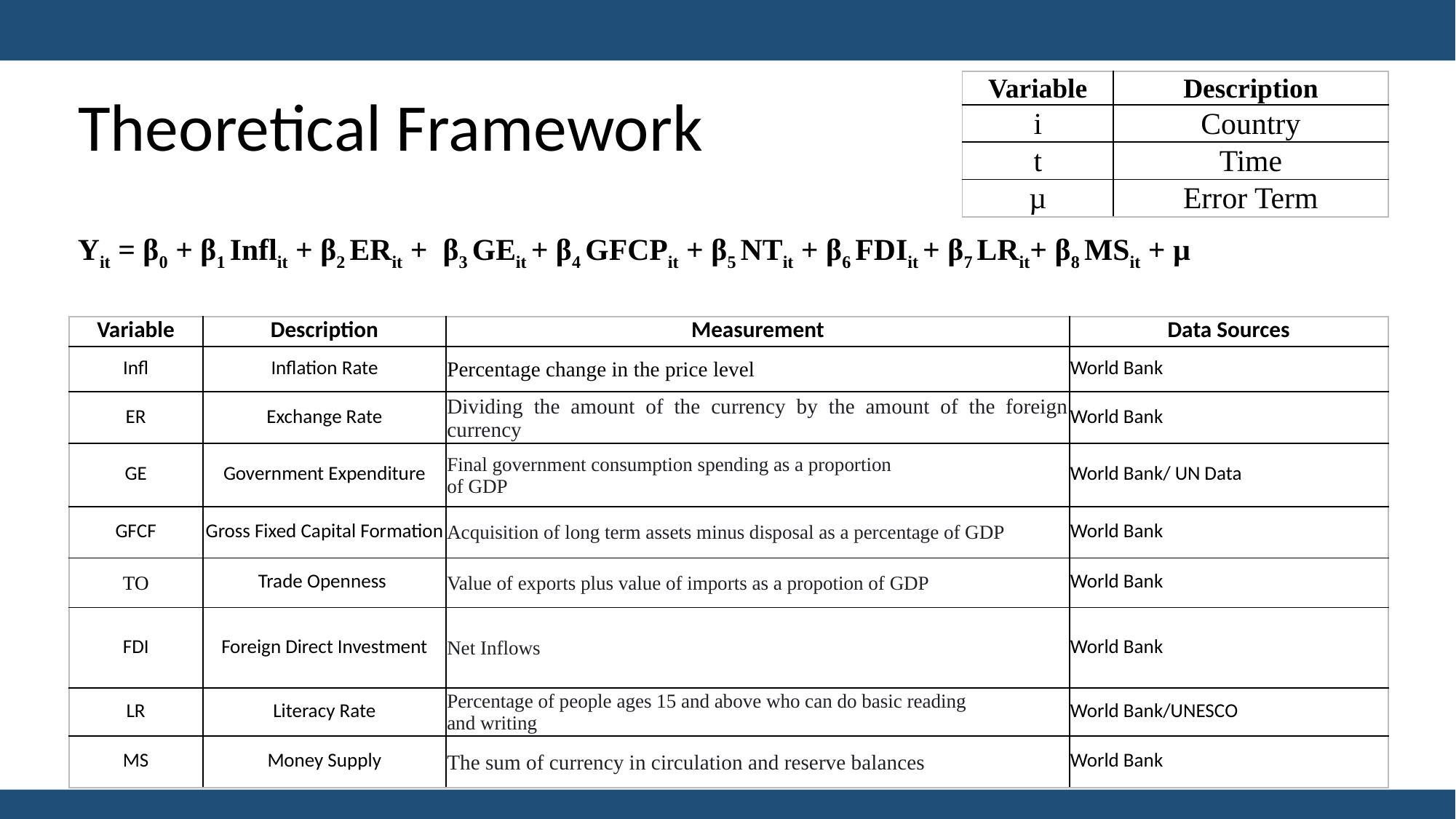

# Theoretical Framework
| Variable | Description |
| --- | --- |
| i | Country |
| t | Time |
| µ | Error Term |
Yit = β0 + β1 Inflit + β2 ERit +  β3 GEit + β4 GFCPit + β5 NTit + β6 FDIit + β7 LRit+ β8 MSit + µ

| Variable | Description | Measurement | Data Sources |
| --- | --- | --- | --- |
| Infl | Inflation Rate | Percentage change in the price level | World Bank |
| ER | Exchange Rate | Dividing the amount of the currency by the amount of the foreign currency | World Bank |
| GE | Government Expenditure | Final government consumption spending as a proportion of GDP | World Bank/ UN Data |
| GFCF | Gross Fixed Capital Formation | Acquisition of long term assets minus disposal as a percentage of GDP | World Bank |
| TO | Trade Openness | Value of exports plus value of imports as a propotion of GDP | World Bank |
| FDI | Foreign Direct Investment | Net Inflows | World Bank |
| LR | Literacy Rate | Percentage of people ages 15 and above who can do basic reading and writing | World Bank/UNESCO |
| MS | Money Supply | The sum of currency in circulation and reserve balances | World Bank |